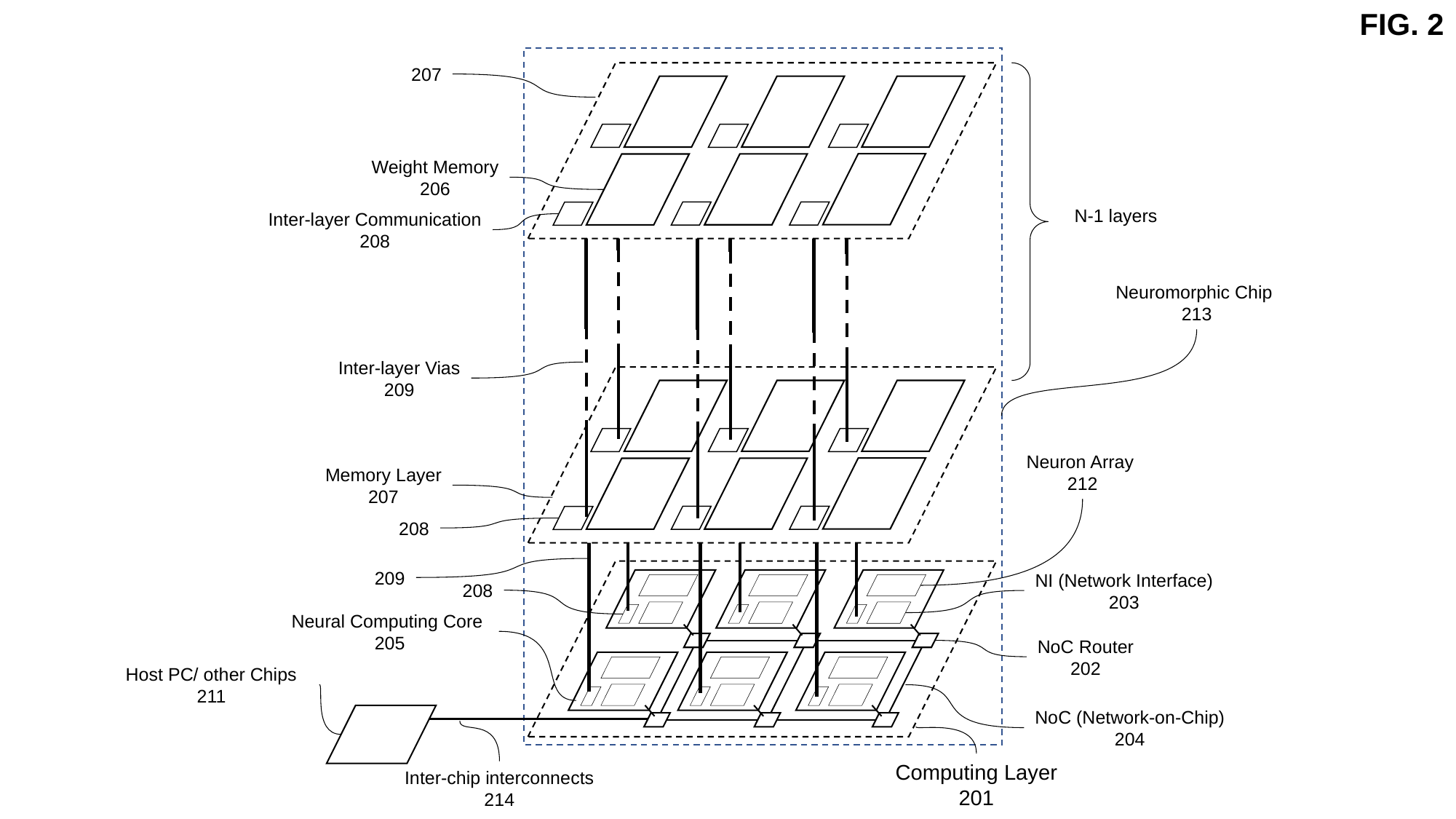

FIG. 2

207

Weight Memory
206
N-1 layers
Inter-layer Communication
208
Neuromorphic Chip
213
Inter-layer Vias
209

Neuron Array
212
Memory Layer
207
208

209
NI (Network Interface)
203

208
Neural Computing Core
205
NoC Router
202

Host PC/ other Chips
211
NoC (Network-on-Chip)
204

Computing Layer
201
Inter-chip interconnects
214